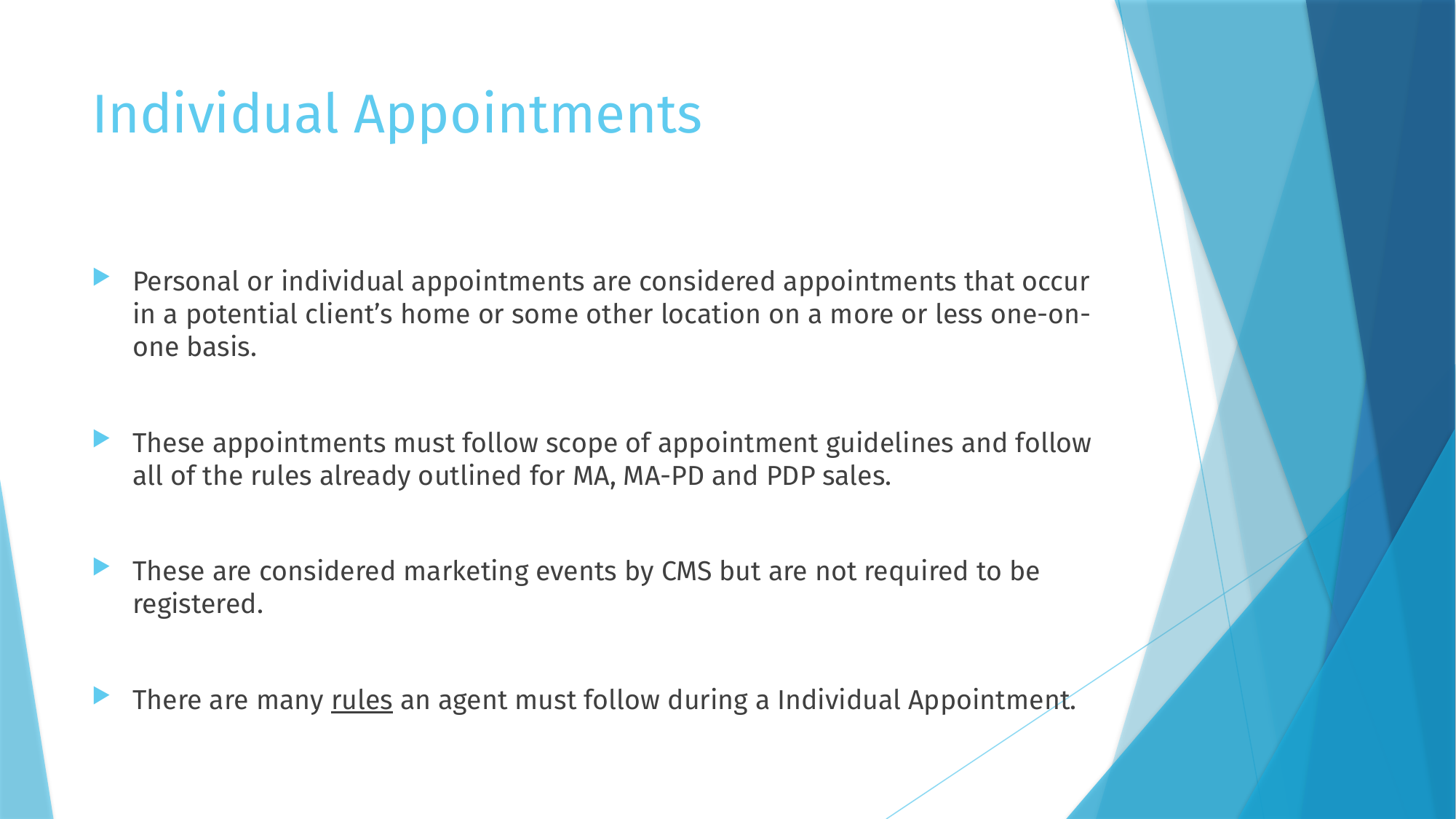

# Individual Appointments
Personal or individual appointments are considered appointments that occur in a potential client’s home or some other location on a more or less one-on-one basis.

These appointments must follow scope of appointment guidelines and follow all of the rules already outlined for MA, MA-PD and PDP sales.

These are considered marketing events by CMS but are not required to be registered.

There are many rules an agent must follow during a Individual Appointment.